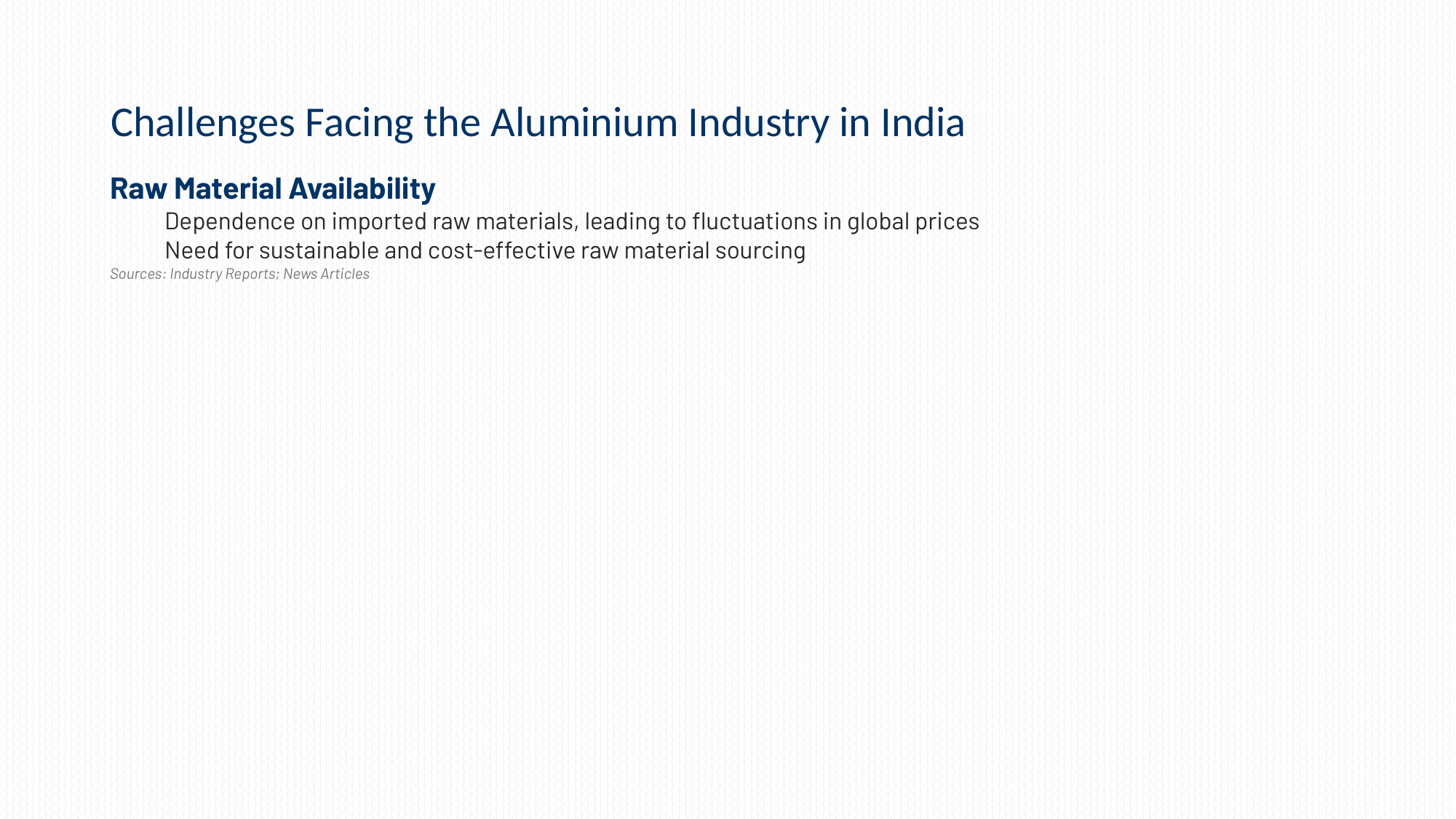

# Challenges Facing the Aluminium Industry in India
Raw Material Availability
Dependence on imported raw materials, leading to fluctuations in global prices
Need for sustainable and cost-effective raw material sourcing
Sources: Industry Reports; News Articles